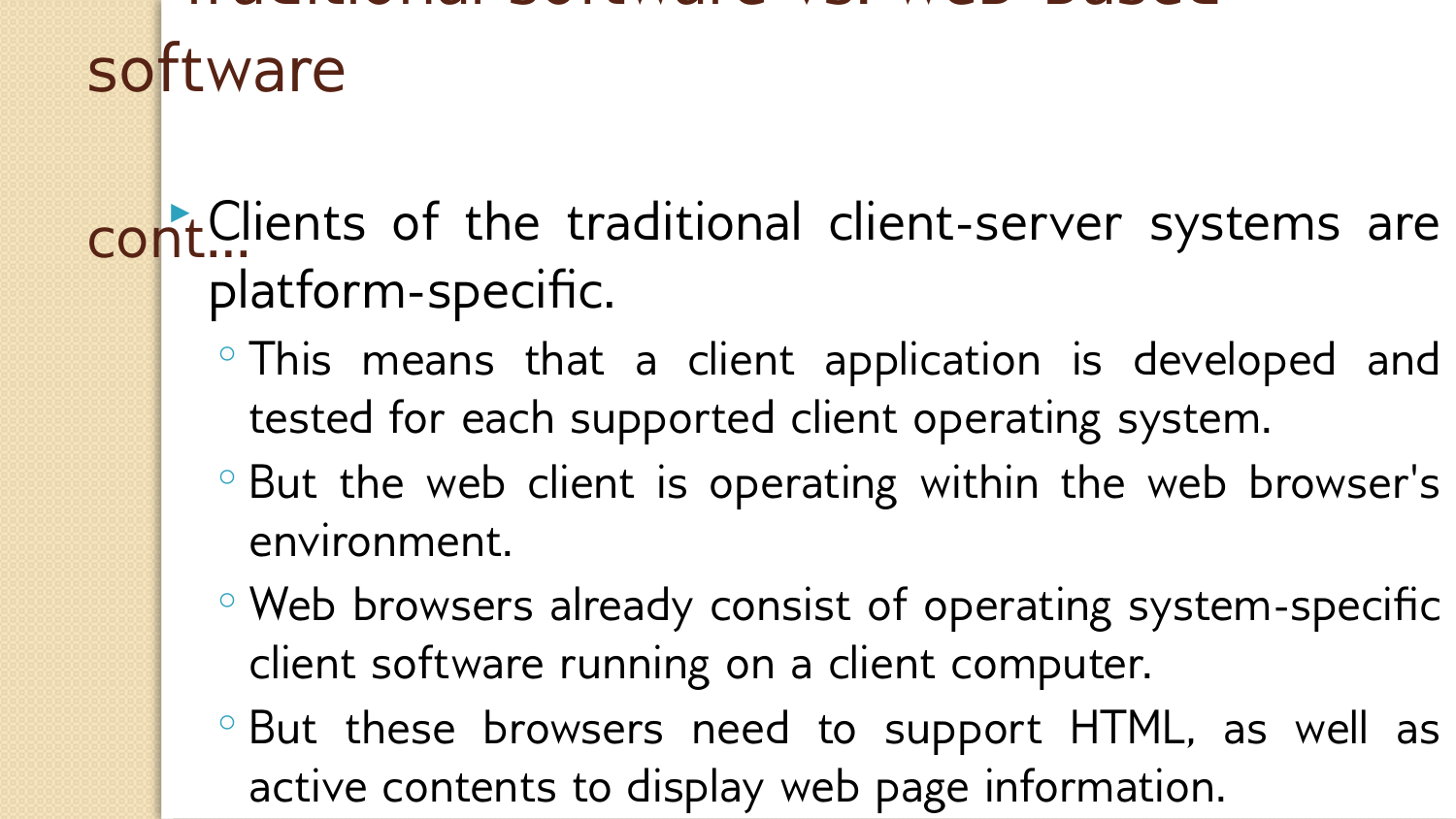

Traditional software vs. web-based software
                                                          cont…
Clients of the traditional client-server systems are platform-specific.
This means that a client application is developed and tested for each supported client operating system.
But the web client is operating within the web browser's environment.
Web browsers already consist of operating system-specific client software running on a client computer.
But these browsers need to support HTML, as well as active contents to display web page information.